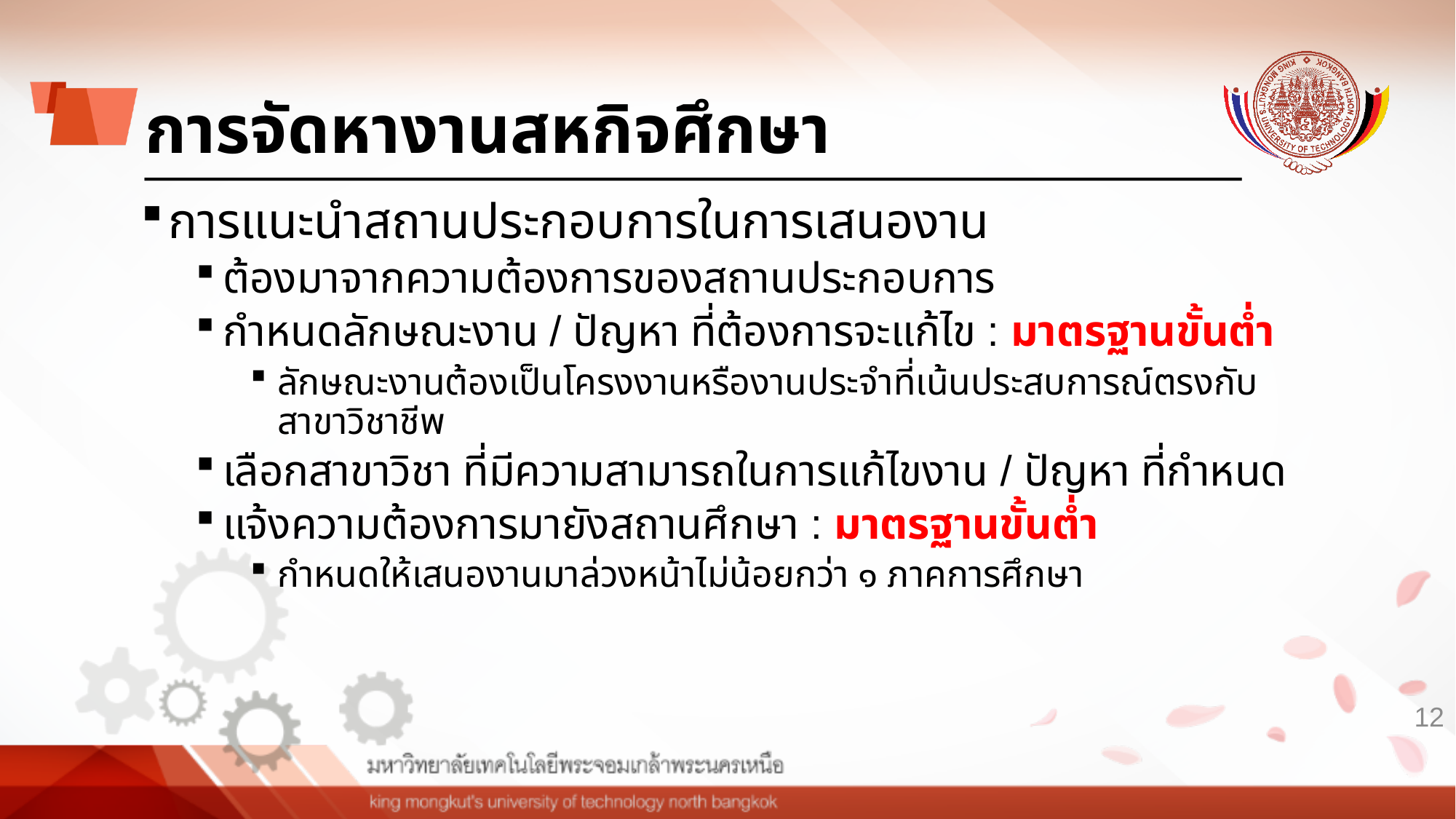

# การจัดหางานสหกิจศึกษา
การแนะนำสถานประกอบการในการเสนองาน
ต้องมาจากความต้องการของสถานประกอบการ
กำหนดลักษณะงาน / ปัญหา ที่ต้องการจะแก้ไข : มาตรฐานขั้นต่ำ
ลักษณะงานต้องเป็นโครงงานหรืองานประจำที่เน้นประสบการณ์ตรงกับสาขาวิชาชีพ
เลือกสาขาวิชา ที่มีความสามารถในการแก้ไขงาน / ปัญหา ที่กำหนด
แจ้งความต้องการมายังสถานศึกษา : มาตรฐานขั้นต่ำ
กำหนดให้เสนองานมาล่วงหน้าไม่น้อยกว่า ๑ ภาคการศึกษา

12